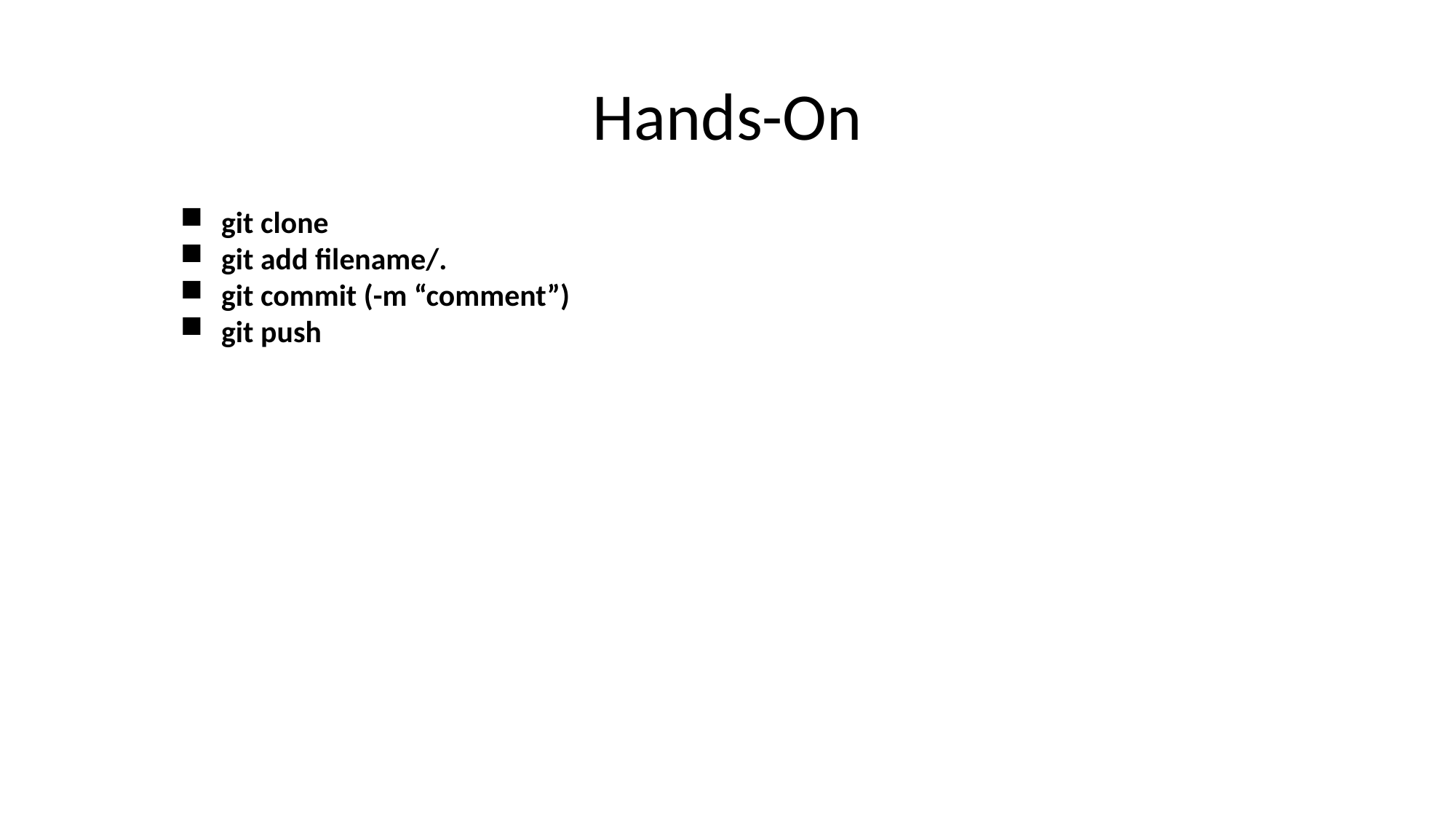

# Hands-On
git clone
git add filename/.
git commit (-m “comment”)
git push